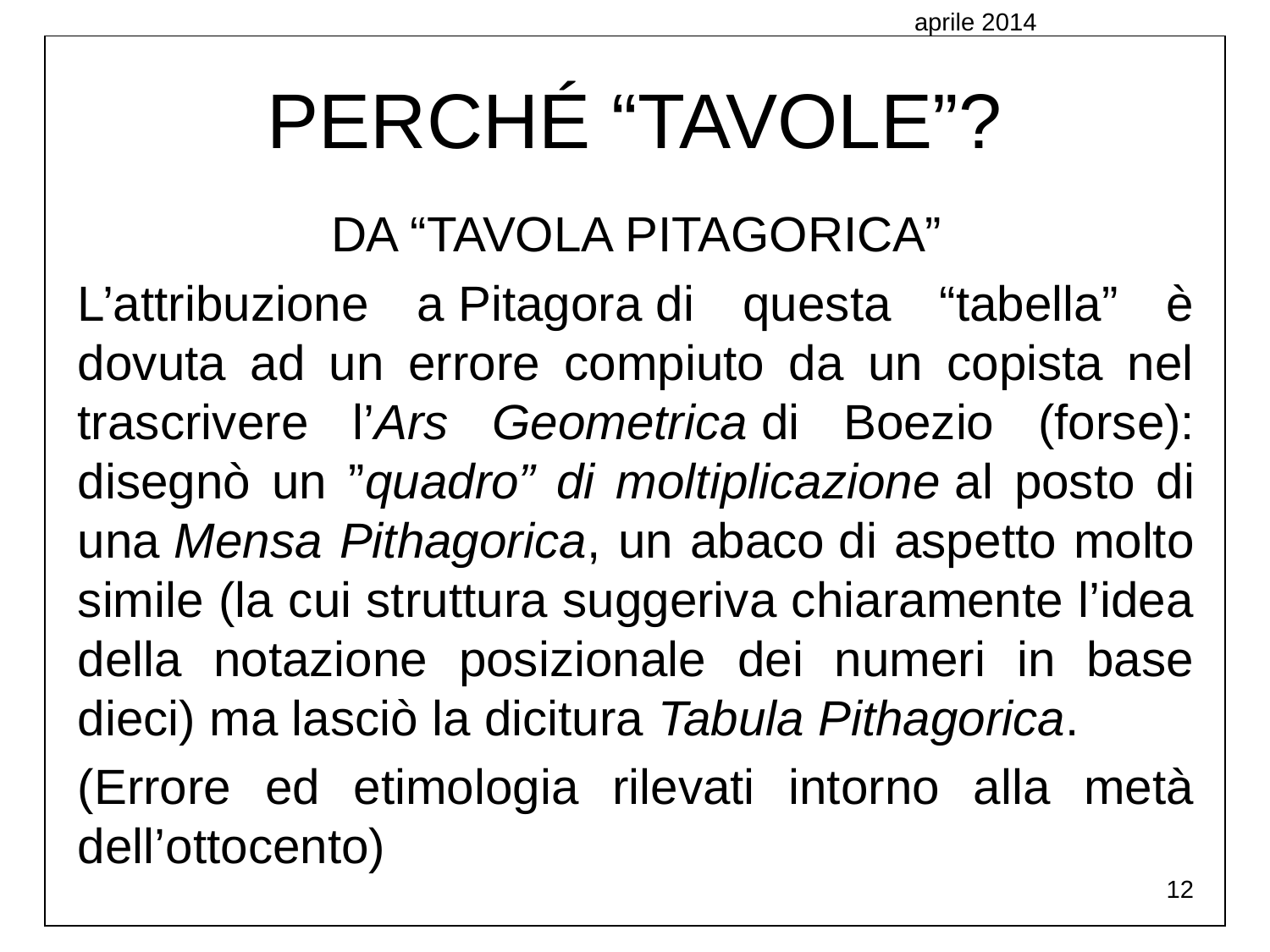

PERCHÉ “TAVOLE”?
 aprile 2014

DA “TAVOLA PITAGORICA”
L’attribuzione a Pitagora di questa “tabella” è dovuta ad un errore compiuto da un copista nel trascrivere l’Ars Geometrica di Boezio (forse): disegnò un ”quadro” di moltiplicazione al posto di una Mensa Pithagorica, un abaco di aspetto molto simile (la cui struttura suggeriva chiaramente l’idea della notazione posizionale dei numeri in base dieci) ma lasciò la dicitura Tabula Pithagorica.
(Errore ed etimologia rilevati intorno alla metà dell’ottocento)
12